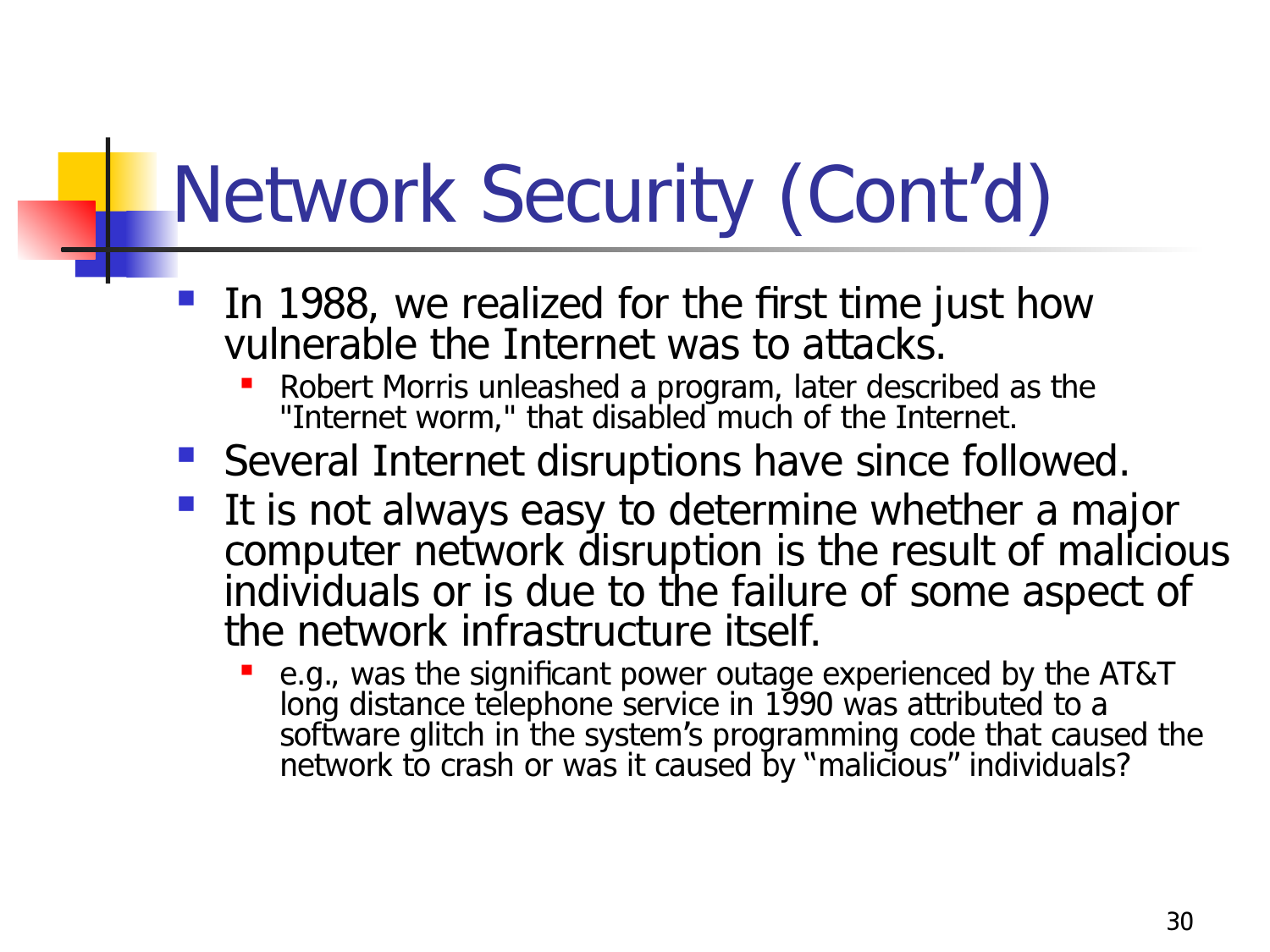

# Network Security (Cont’d)
In 1988, we realized for the first time just how vulnerable the Internet was to attacks.
Robert Morris unleashed a program, later described as the "Internet worm," that disabled much of the Internet.
Several Internet disruptions have since followed.
It is not always easy to determine whether a major computer network disruption is the result of malicious individuals or is due to the failure of some aspect of the network infrastructure itself.
e.g., was the significant power outage experienced by the AT&T long distance telephone service in 1990 was attributed to a software glitch in the system’s programming code that caused the network to crash or was it caused by “malicious” individuals?
30